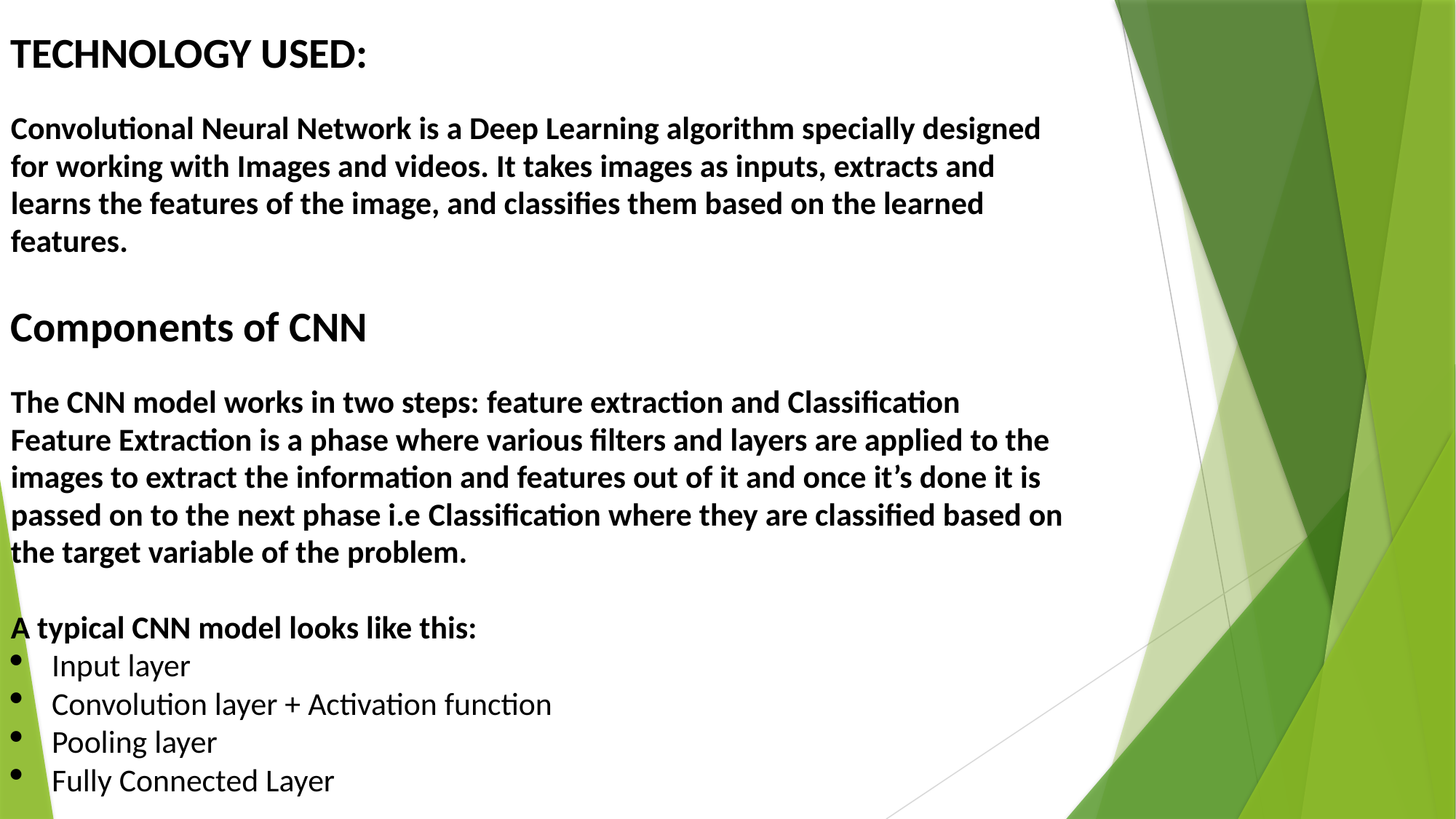

TECHNOLOGY USED:

Convolutional Neural Network is a Deep Learning algorithm specially designed for working with Images and videos. It takes images as inputs, extracts and learns the features of the image, and classifies them based on the learned features.

Components of CNN

The CNN model works in two steps: feature extraction and Classification
Feature Extraction is a phase where various filters and layers are applied to the images to extract the information and features out of it and once it’s done it is passed on to the next phase i.e Classification where they are classified based on the target variable of the problem.

A typical CNN model looks like this:
Input layer
Convolution layer + Activation function
Pooling layer
Fully Connected Layer